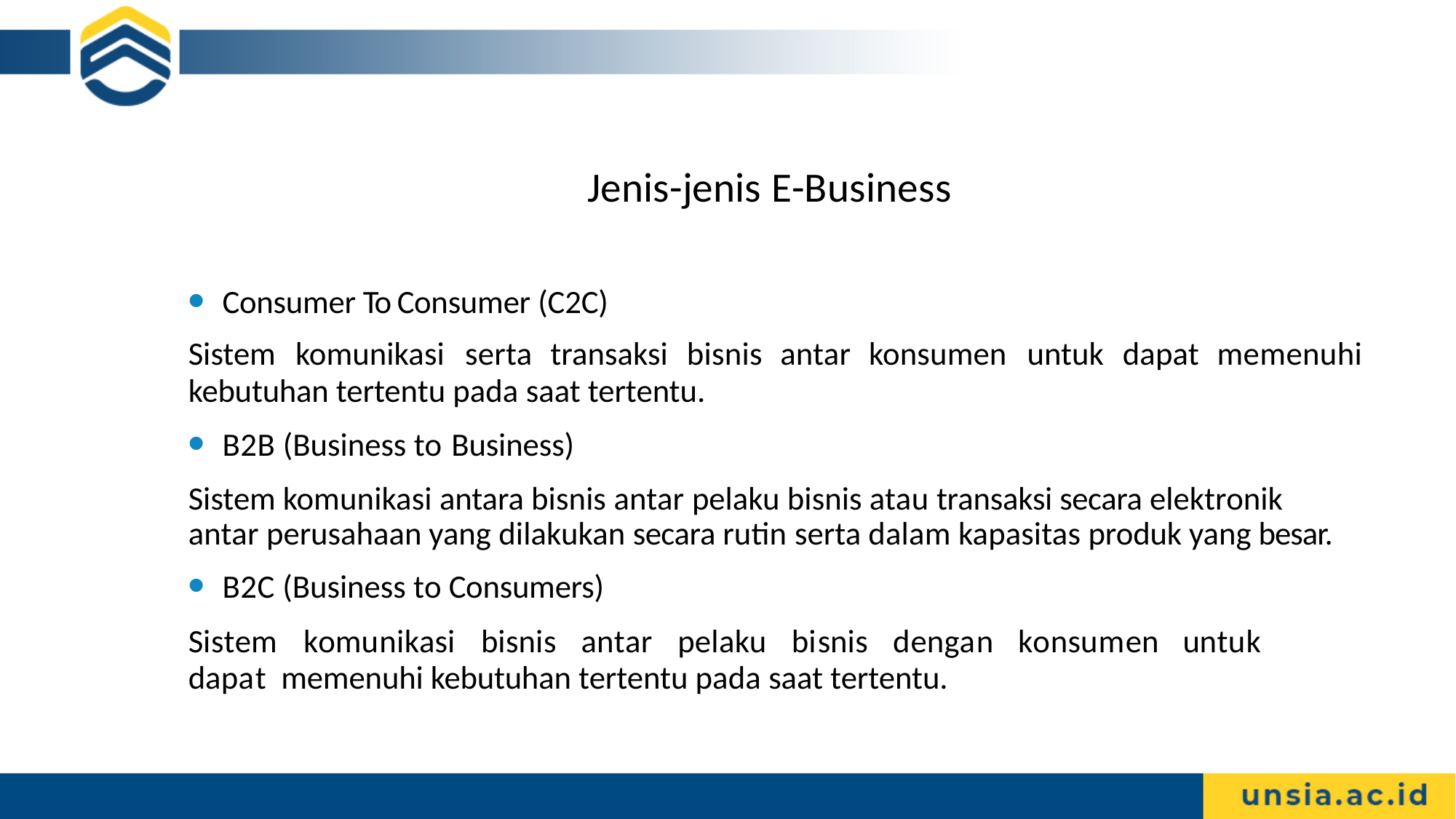

# Jenis-jenis E-Business
Consumer To Consumer (C2C)
Sistem	komunikasi	serta	transaksi	bisnis	antar	konsumen	untuk	dapat	memenuhi
kebutuhan tertentu pada saat tertentu.
B2B (Business to Business)
Sistem komunikasi antara bisnis antar pelaku bisnis atau transaksi secara elektronik  antar perusahaan yang dilakukan secara rutin serta dalam kapasitas produk yang besar.
B2C (Business to Consumers)
Sistem	komunikasi	bisnis	antar	pelaku	bisnis	dengan	konsumen	untuk	dapat  memenuhi kebutuhan tertentu pada saat tertentu.